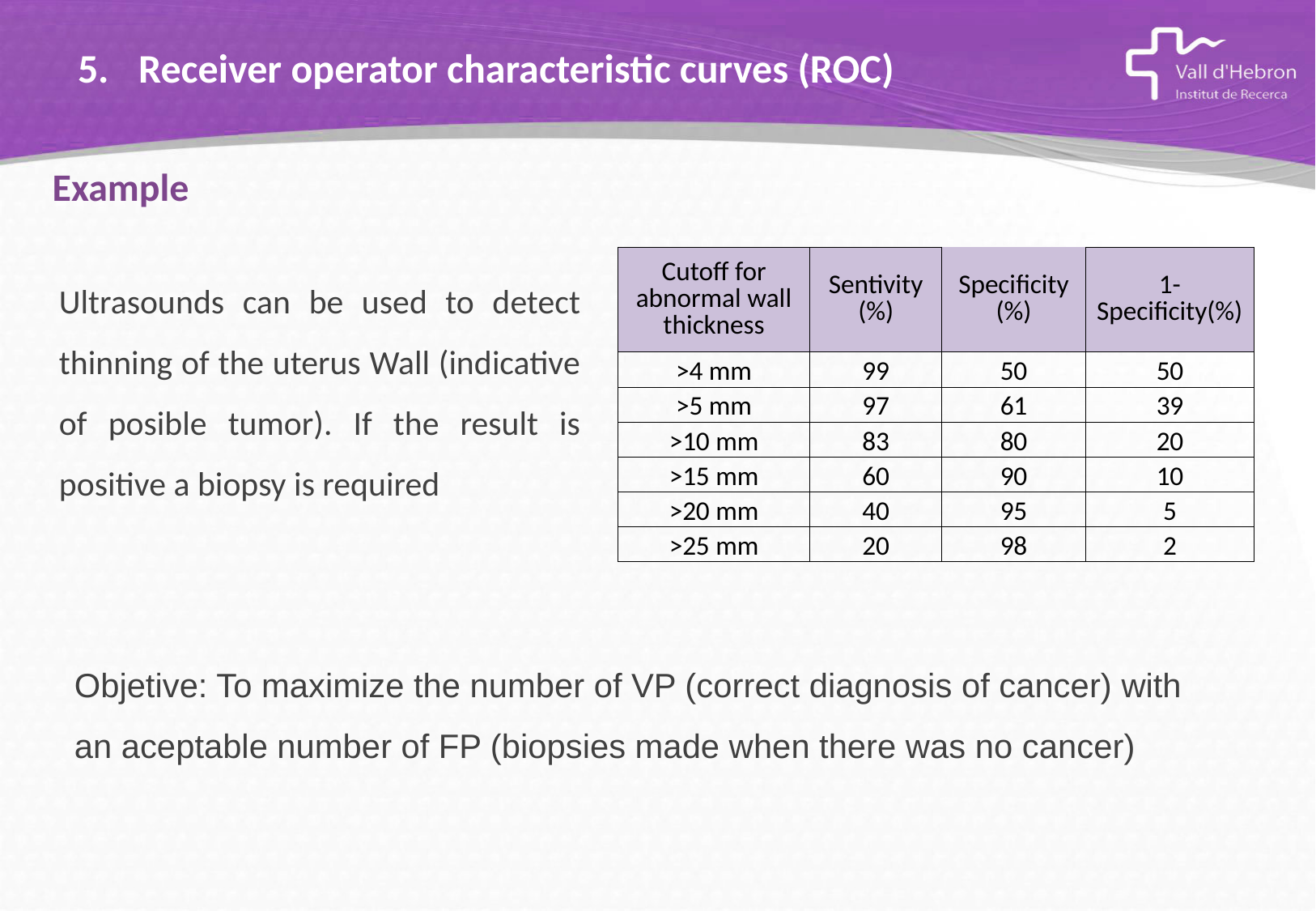

# Receiver operator characteristic curves (ROC)
Example
| Cutoff for abnormal wall thickness | Sentivity (%) | Specificity (%) | 1-Specificity(%) |
| --- | --- | --- | --- |
| >4 mm | 99 | 50 | 50 |
| >5 mm | 97 | 61 | 39 |
| >10 mm | 83 | 80 | 20 |
| >15 mm | 60 | 90 | 10 |
| >20 mm | 40 | 95 | 5 |
| >25 mm | 20 | 98 | 2 |
Ultrasounds can be used to detect thinning of the uterus Wall (indicative of posible tumor). If the result is positive a biopsy is required

Objetive: To maximize the number of VP (correct diagnosis of cancer) with an aceptable number of FP (biopsies made when there was no cancer)